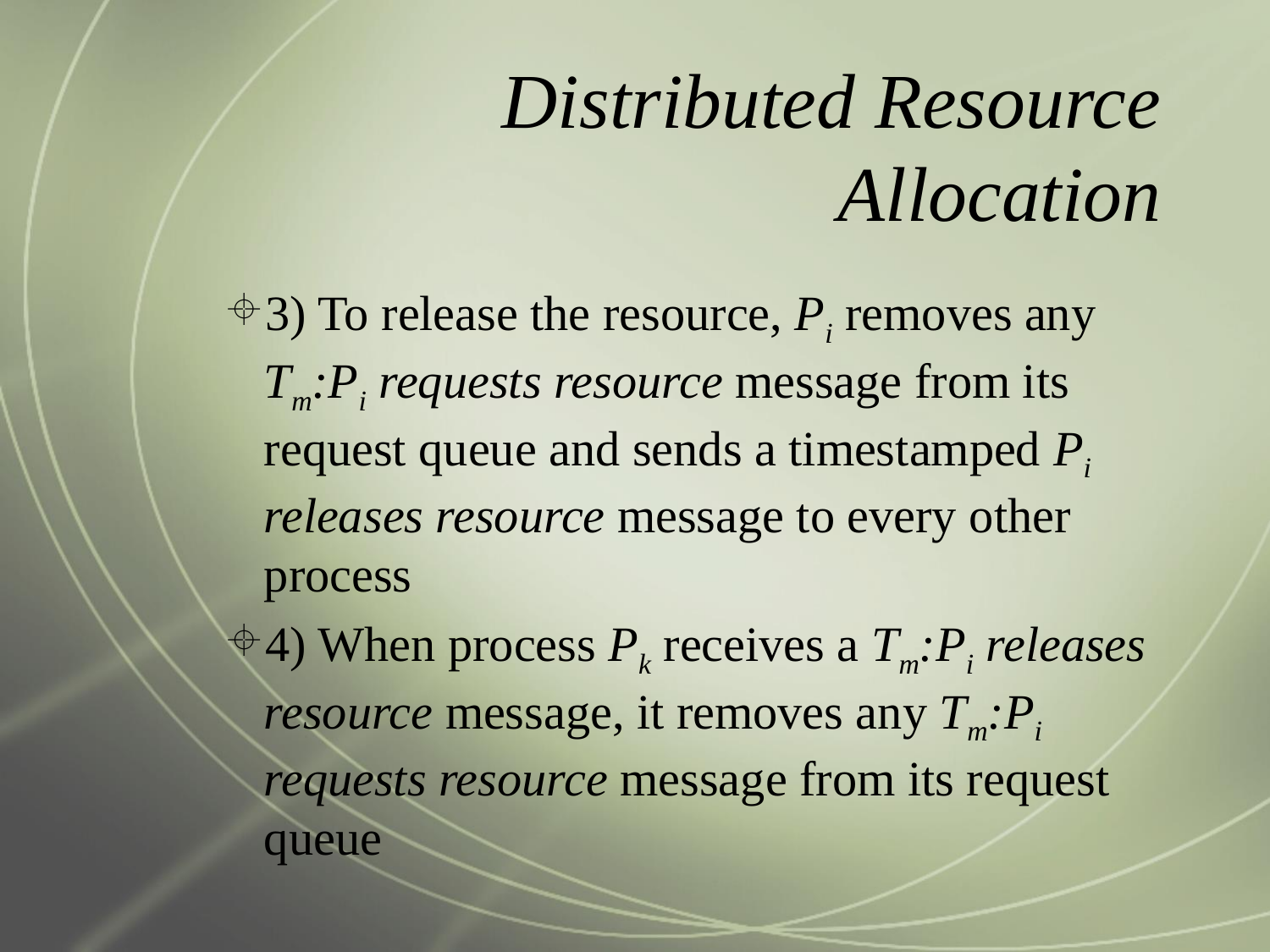

# Distributed Resource Allocation
3) To release the resource, Pi removes any Tm:Pi requests resource message from its request queue and sends a timestamped Pi releases resource message to every other process
4) When process Pk receives a Tm:Pi releases resource message, it removes any Tm:Pi requests resource message from its request queue